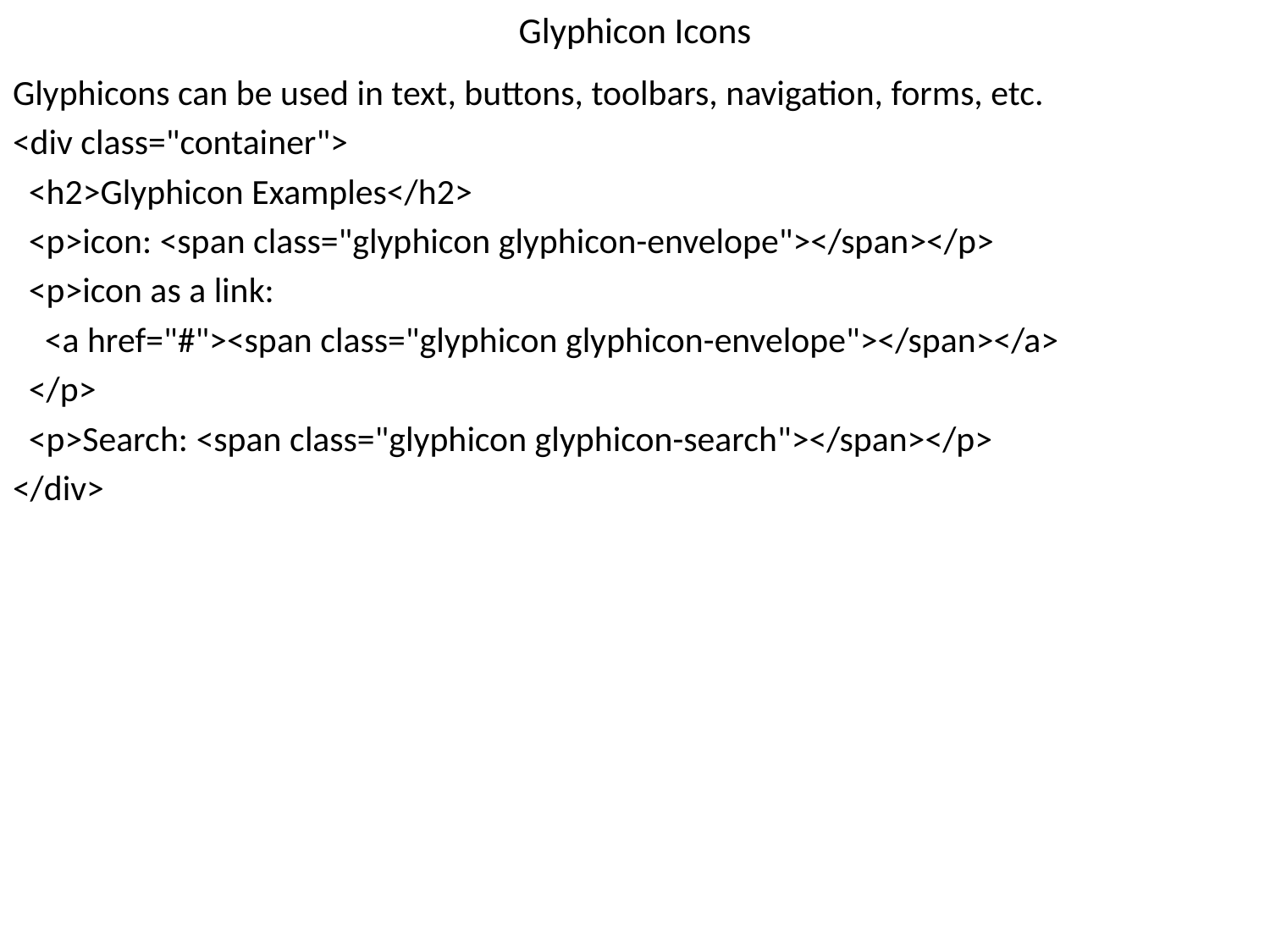

# Glyphicon Icons
Glyphicons can be used in text, buttons, toolbars, navigation, forms, etc.
<div class="container">
  <h2>Glyphicon Examples</h2>
  <p>icon: <span class="glyphicon glyphicon-envelope"></span></p>
  <p>icon as a link:
    <a href="#"><span class="glyphicon glyphicon-envelope"></span></a>
  </p>
  <p>Search: <span class="glyphicon glyphicon-search"></span></p>
</div>